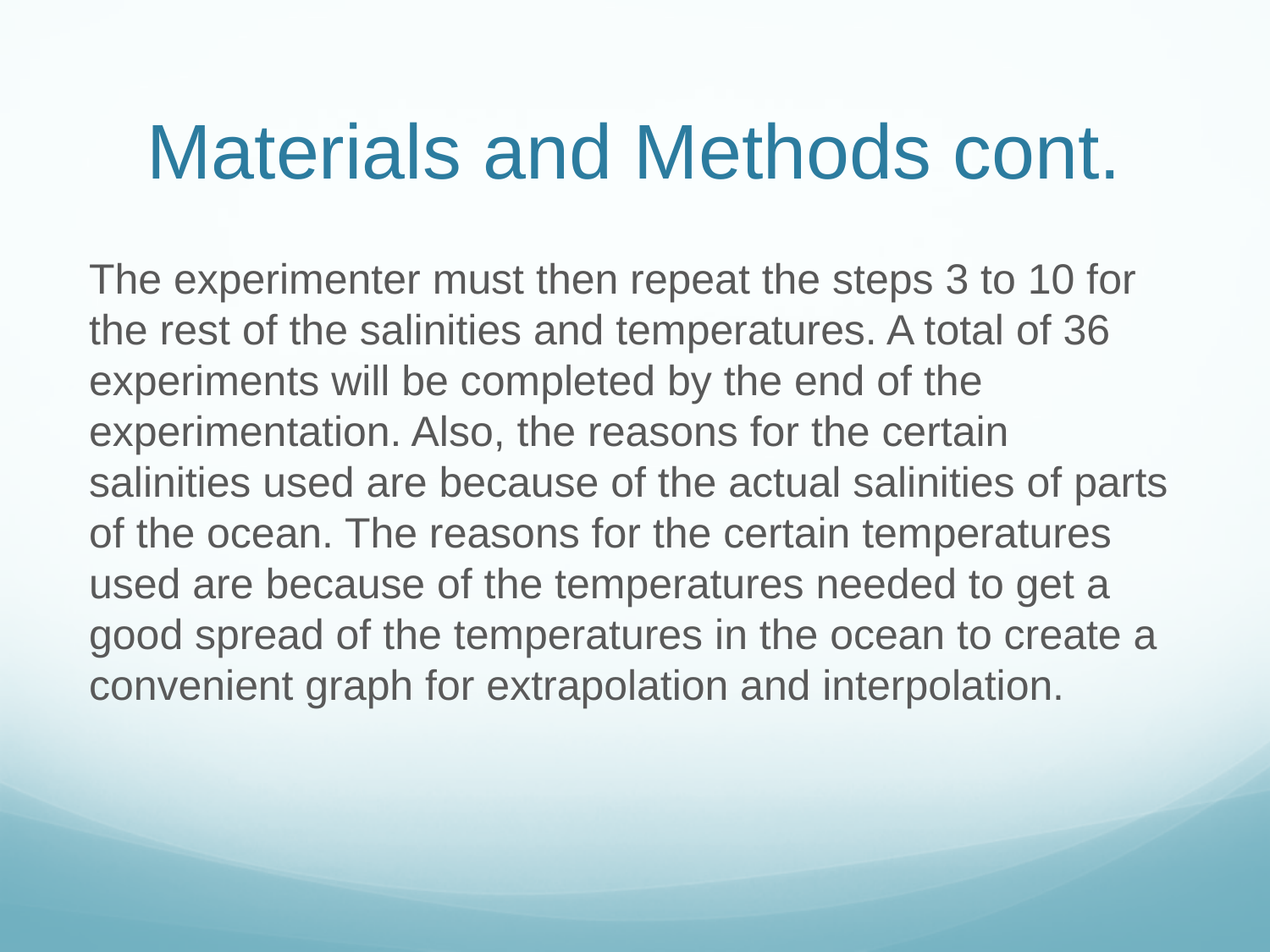

# Materials and Methods cont.
The experimenter must then repeat the steps 3 to 10 for the rest of the salinities and temperatures. A total of 36 experiments will be completed by the end of the experimentation. Also, the reasons for the certain salinities used are because of the actual salinities of parts of the ocean. The reasons for the certain temperatures used are because of the temperatures needed to get a good spread of the temperatures in the ocean to create a convenient graph for extrapolation and interpolation.